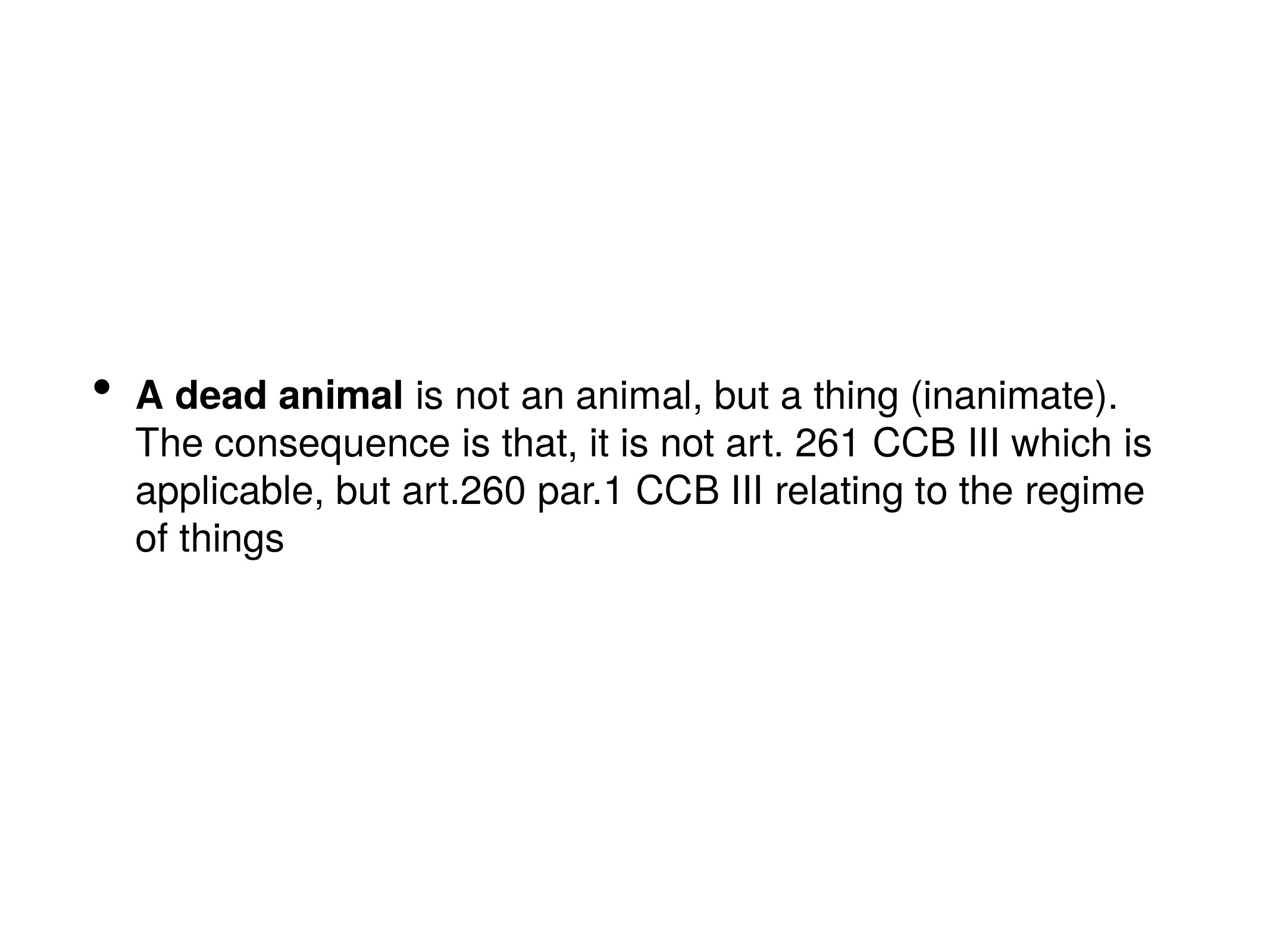

A dead animal is not an animal, but a thing (inanimate). The consequence is that, it is not art. 261 CCB III which is applicable, but art.260 par.1 CCB III relating to the regime of things